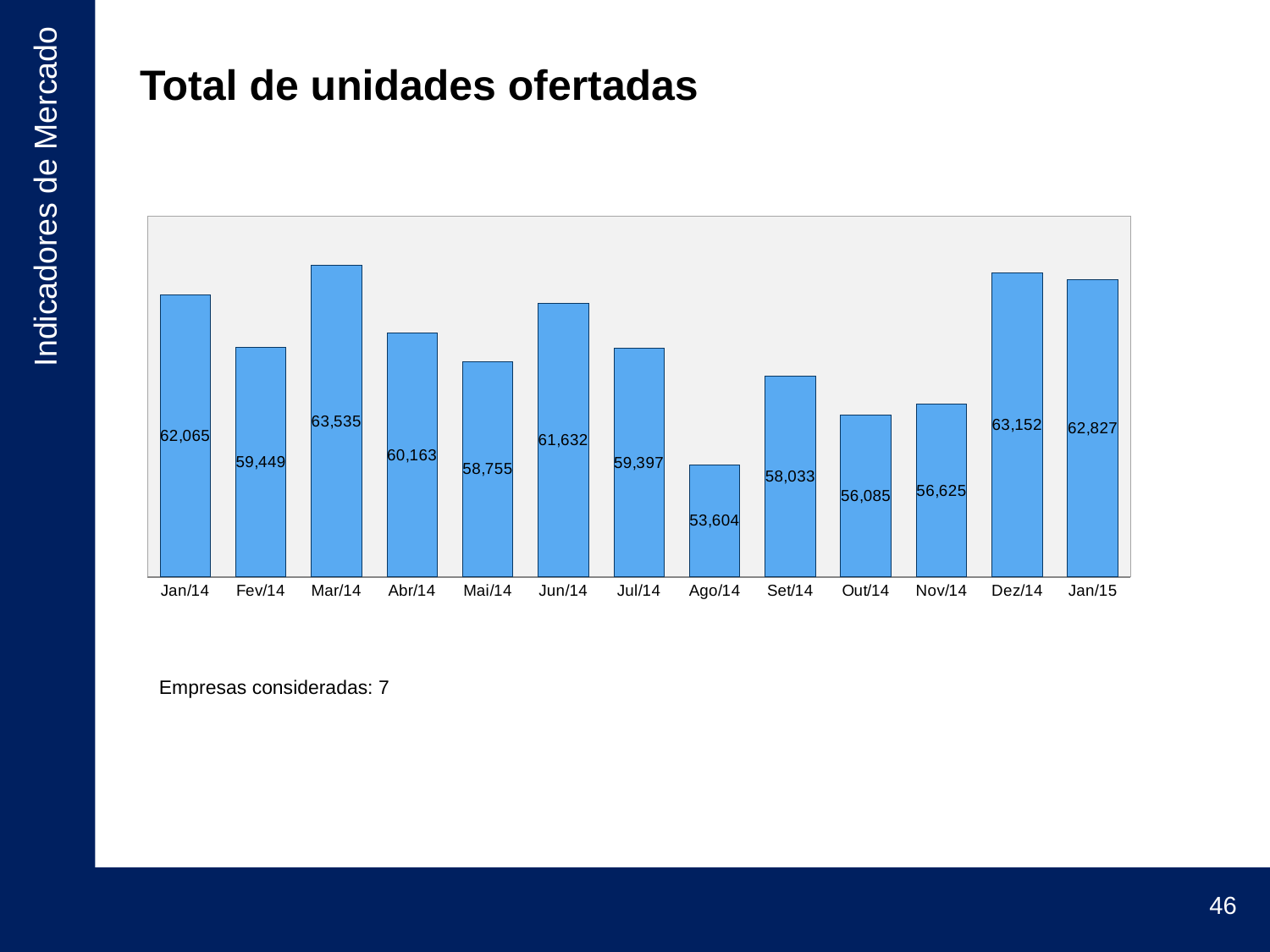

# Total de unidades ofertadas

### Chart

| Category | Soma |
|---|---|
| Jan/14 | 62065.0 |
| Fev/14 | 59449.0 |
| Mar/14 | 63535.0 |
| Abr/14 | 60163.0 |
| Mai/14 | 58755.0 |
| Jun/14 | 61632.0 |
| Jul/14 | 59397.0 |
| Ago/14 | 53604.0 |
| Set/14 | 58033.0 |
| Out/14 | 56085.0 |
| Nov/14 | 56625.0 |
| Dez/14 | 63152.0 |
| Jan/15 | 62827.0 |
Empresas consideradas: 7
46